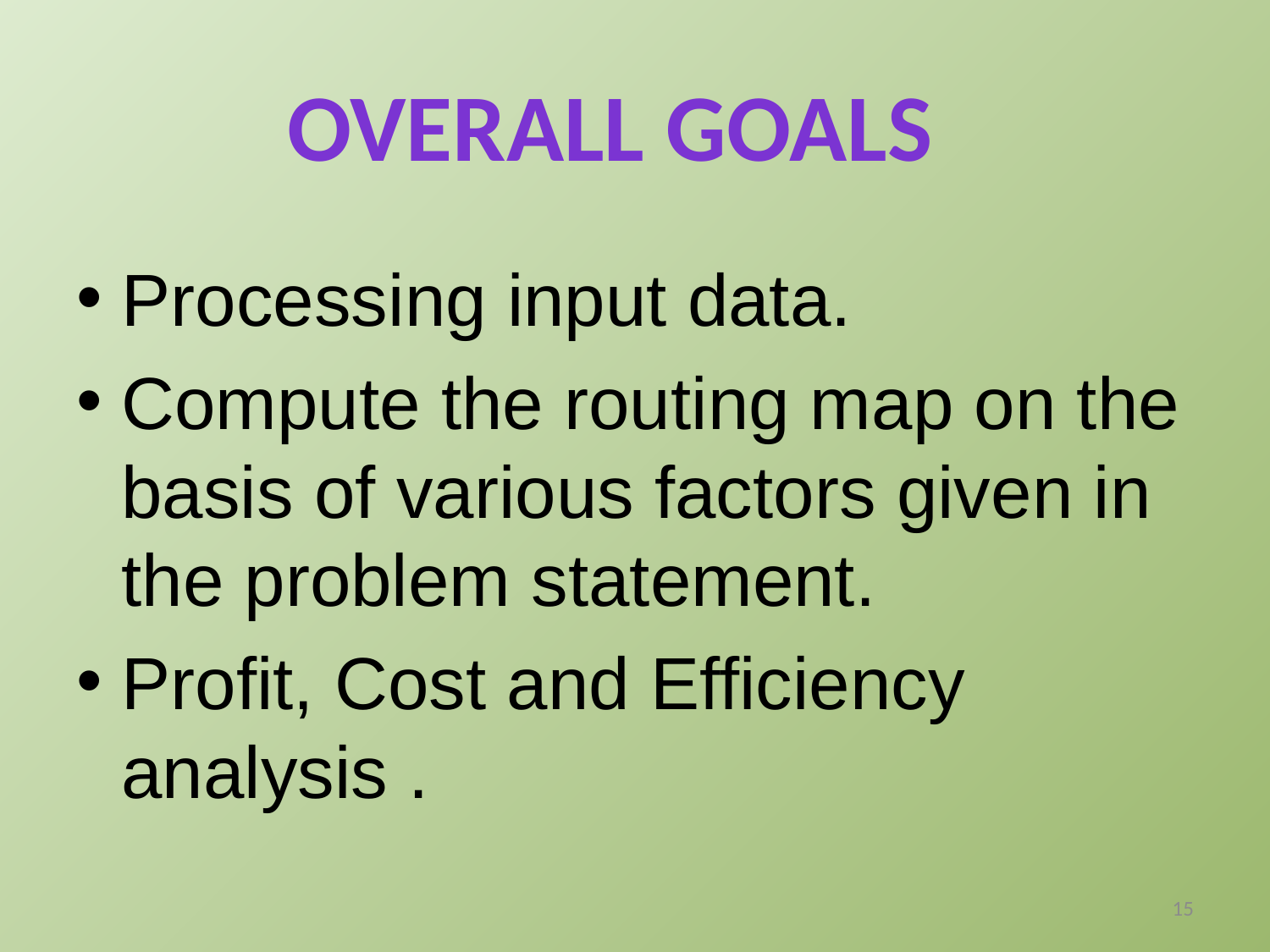

Overall goals
Processing input data.
Compute the routing map on the basis of various factors given in the problem statement.
Profit, Cost and Efficiency analysis .

15